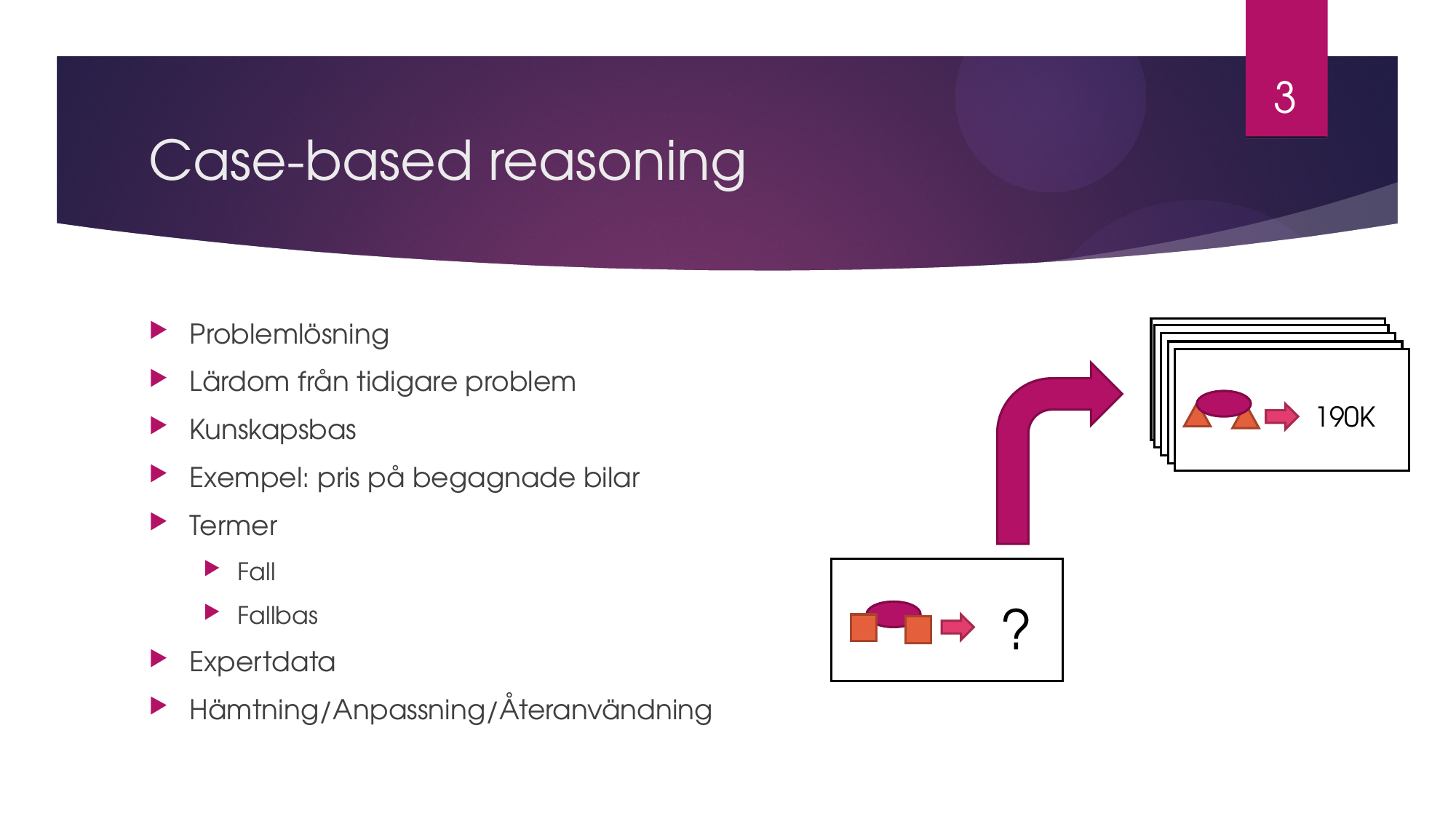

3
# Case-based reasoning
Problemlösning
Lärdom från tidigare problem
Kunskapsbas
Exempel: pris på begagnade bilar
Termer
Fall
Fallbas
Expertdata
Hämtning/Anpassning/Återanvändning

190K

?